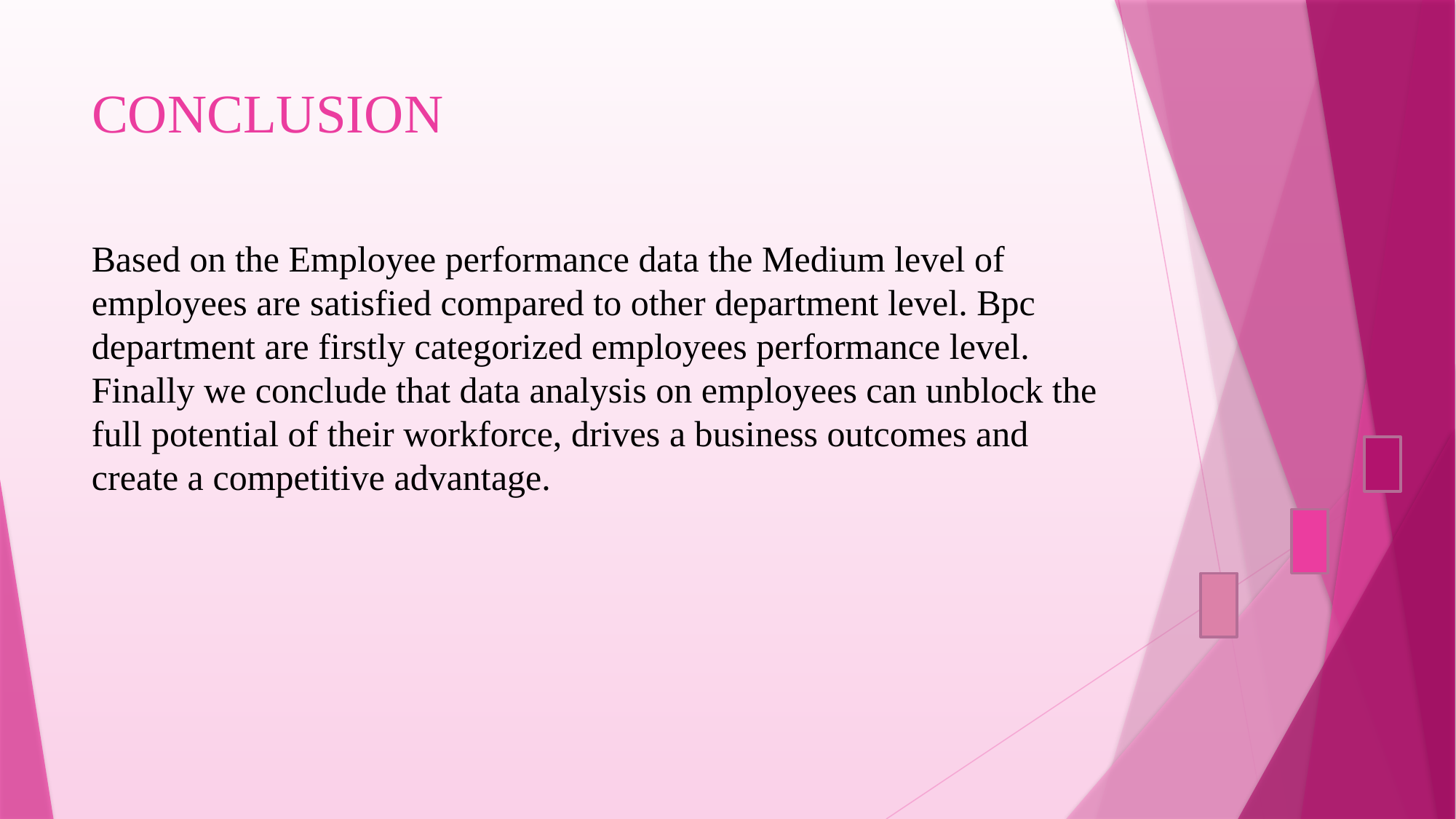

# CONCLUSION
Based on the Employee performance data the Medium level of employees are satisfied compared to other department level. Bpc department are firstly categorized employees performance level. Finally we conclude that data analysis on employees can unblock the full potential of their workforce, drives a business outcomes and create a competitive advantage.